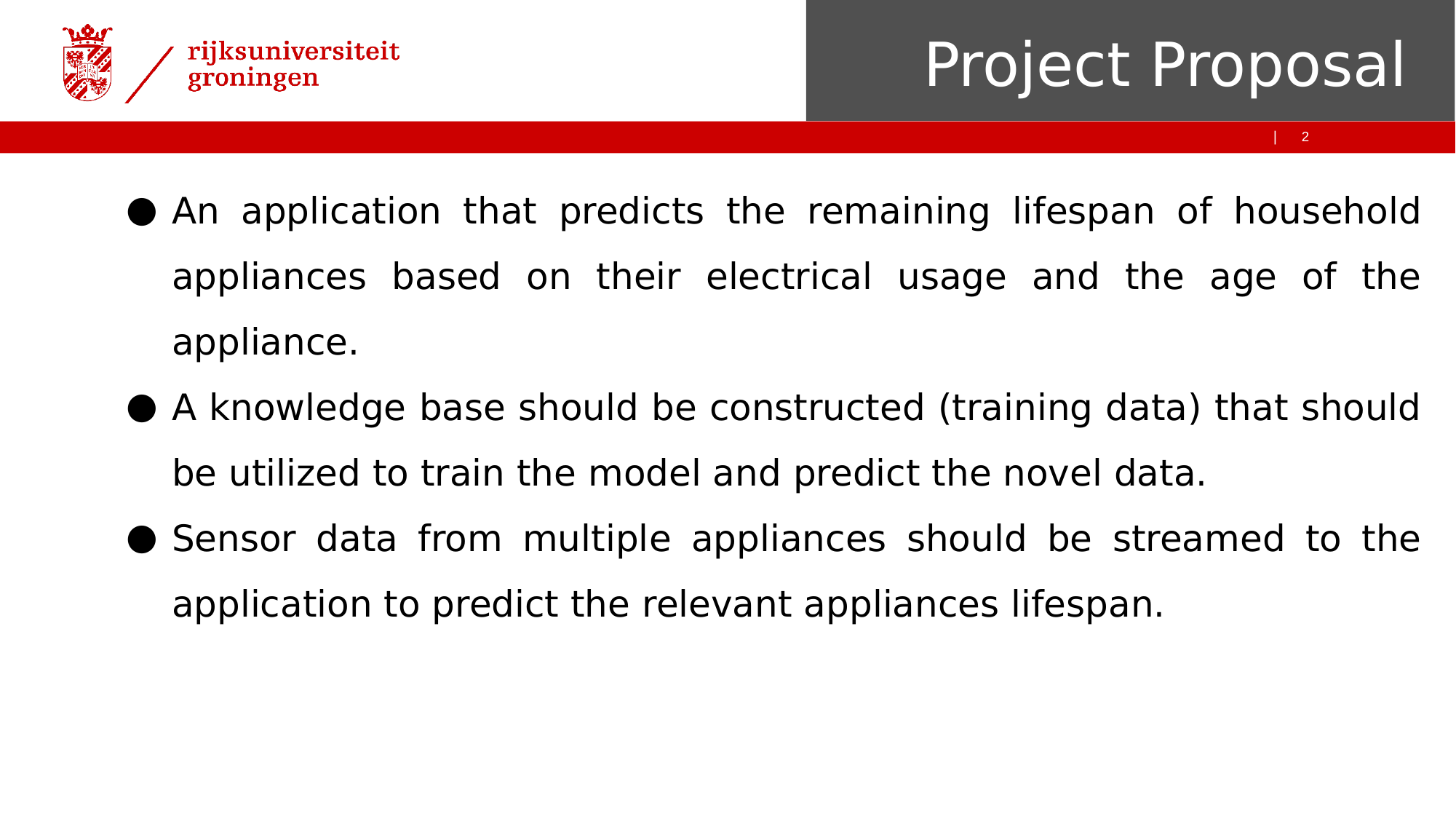

Project Proposal
An application that predicts the remaining lifespan of household appliances based on their electrical usage and the age of the appliance.
A knowledge base should be constructed (training data) that should be utilized to train the model and predict the novel data.
Sensor data from multiple appliances should be streamed to the application to predict the relevant appliances lifespan.